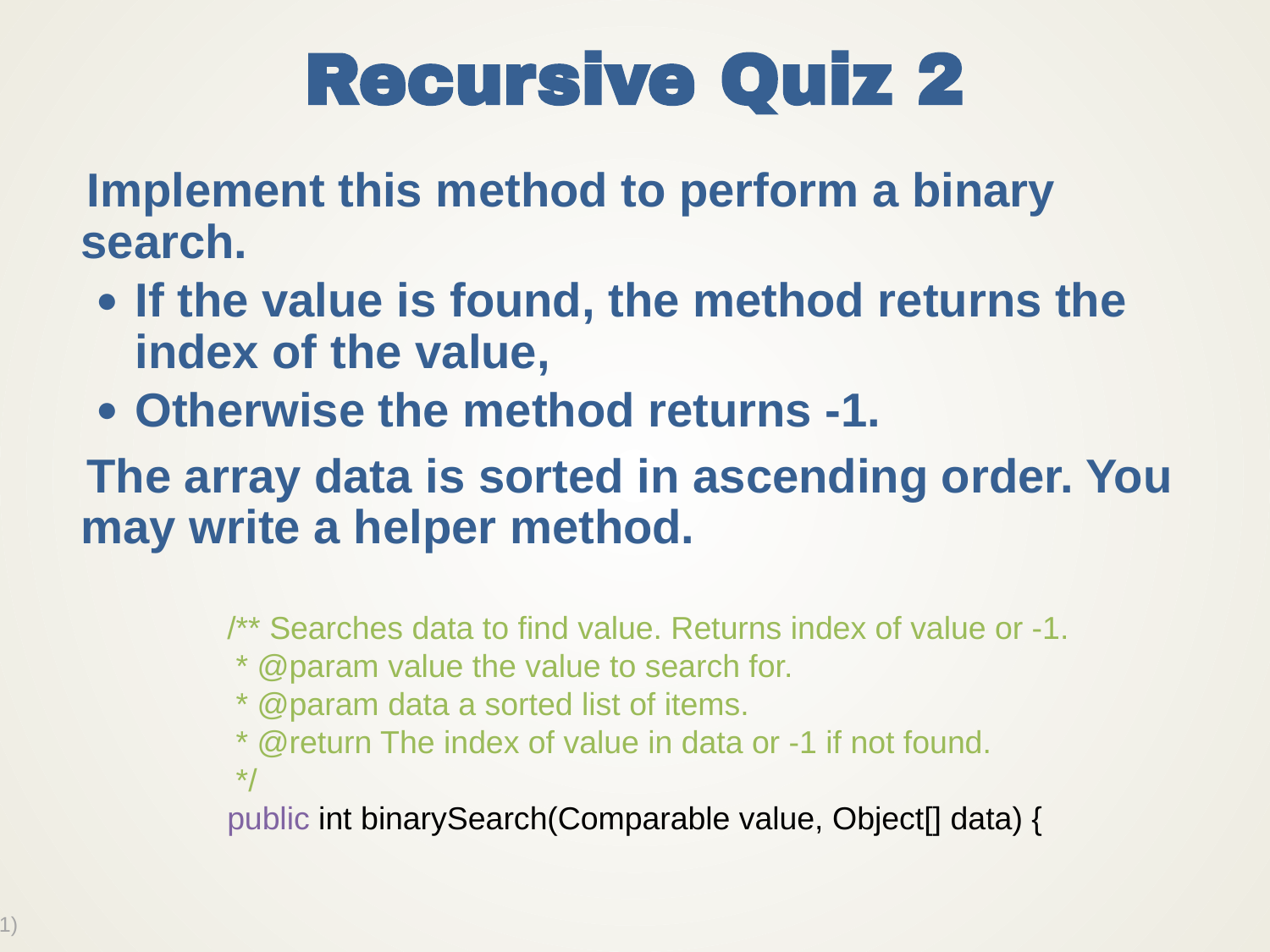

# Recursive Quiz 2
Implement this method to perform a binary search.
If the value is found, the method returns the index of the value,
Otherwise the method returns -1.
The array data is sorted in ascending order. You may write a helper method.

/** Searches data to find value. Returns index of value or -1.
 * @param value the value to search for.
 * @param data a sorted list of items.
 * @return The index of value in data or -1 if not found.
 */
public int binarySearch(Comparable value, Object[] data) {